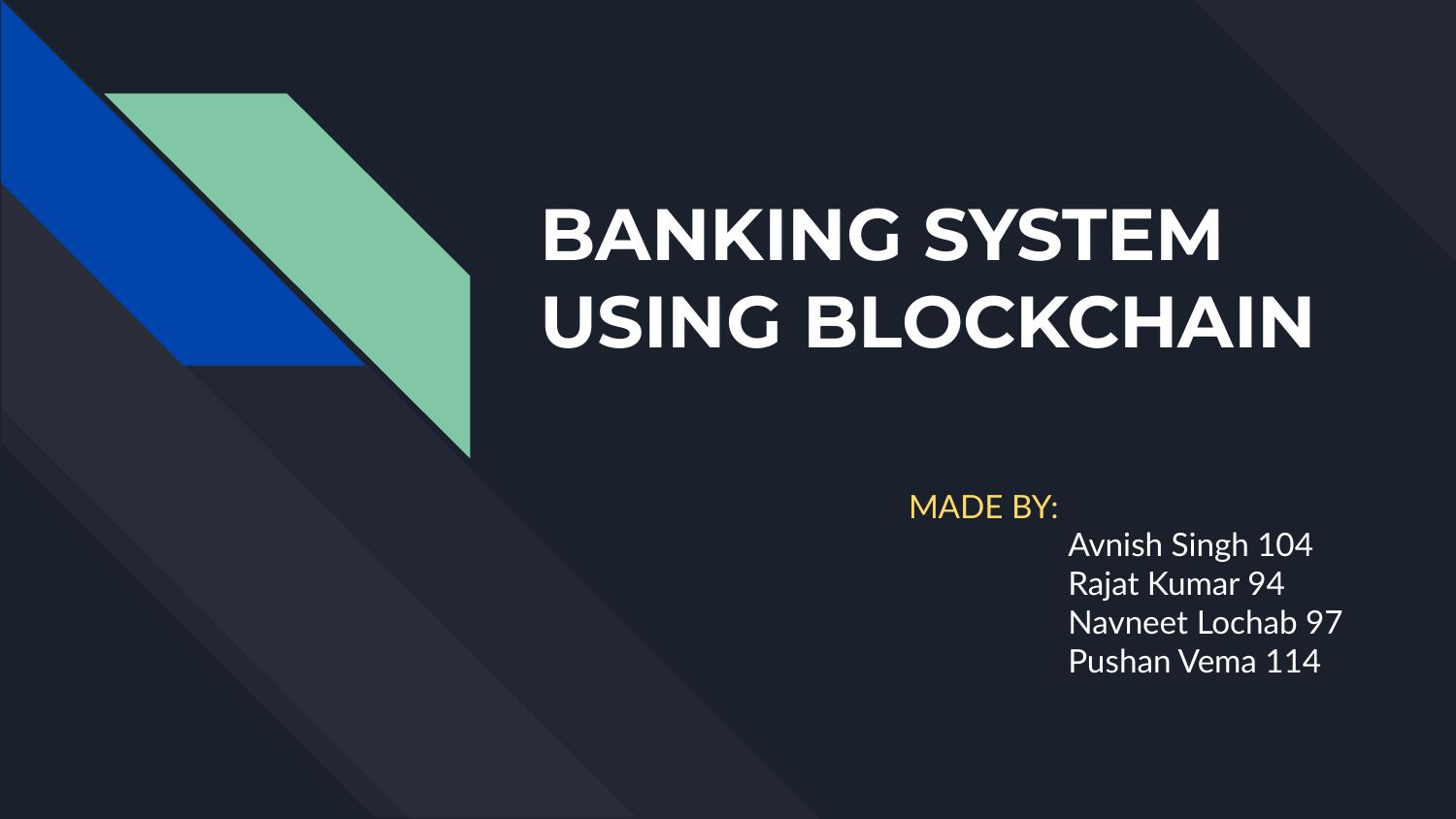

# BANKING SYSTEM USING BLOCKCHAIN
        MADE BY:
Avnish Singh 104
Rajat Kumar 94
Navneet Lochab 97
Pushan Vema 114